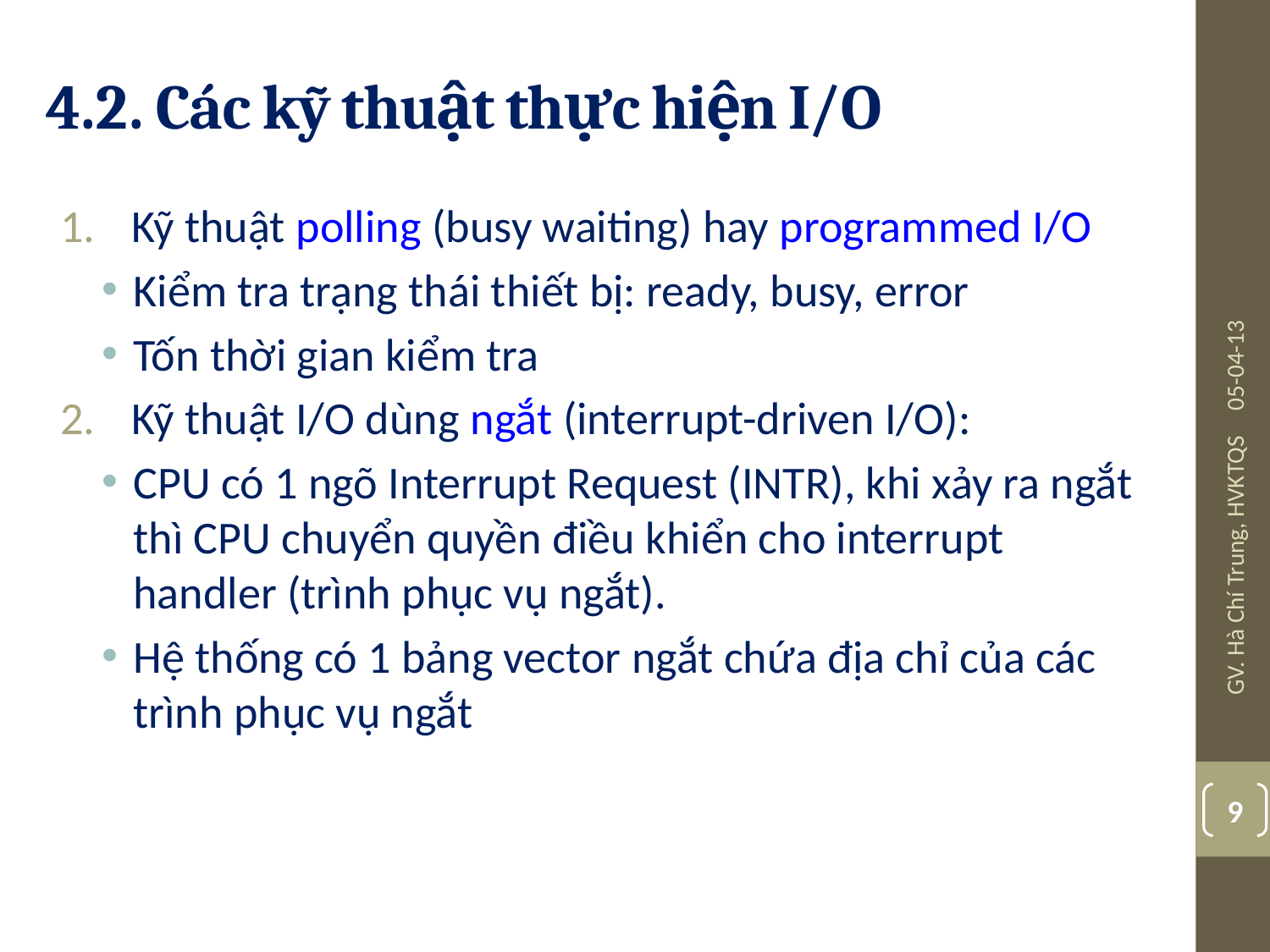

# 4.2. Các kỹ thuật thực hiện I/O
Kỹ thuật polling (busy waiting) hay programmed I/O
Kiểm tra trạng thái thiết bị: ready, busy, error
Tốn thời gian kiểm tra
Kỹ thuật I/O dùng ngắt (interrupt-driven I/O):
CPU có 1 ngõ Interrupt Request (INTR), khi xảy ra ngắt thì CPU chuyển quyền điều khiển cho interrupt handler (trình phục vụ ngắt).
Hệ thống có 1 bảng vector ngắt chứa địa chỉ của các trình phục vụ ngắt

05-04-13
GV. Hà Chí Trung, HVKTQS
9